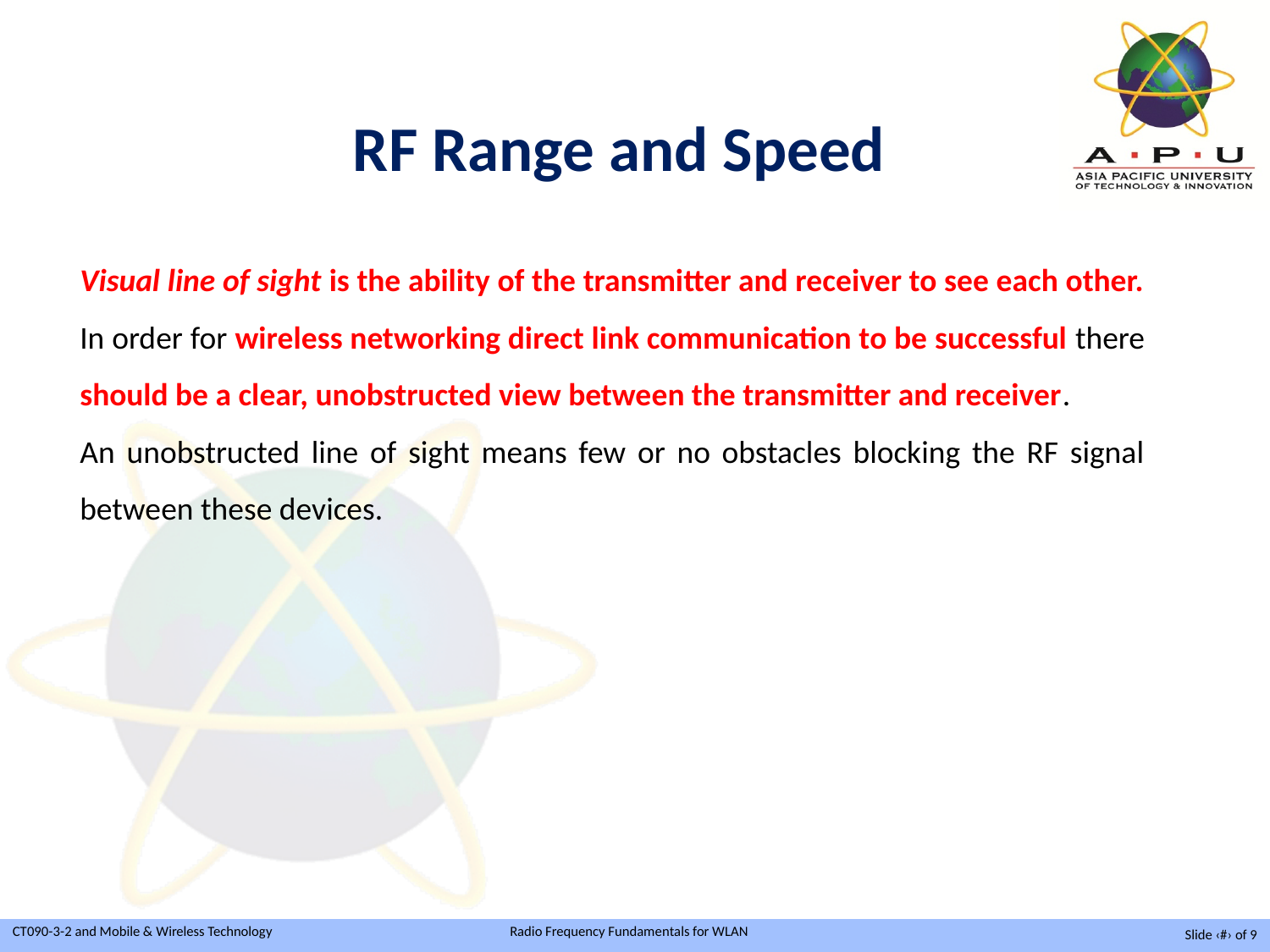

RF Range and Speed

Visual line of sight is the ability of the transmitter and receiver to see each other. In order for wireless networking direct link communication to be successful there should be a clear, unobstructed view between the transmitter and receiver.
An unobstructed line of sight means few or no obstacles blocking the RF signal between these devices.

Slide ‹#› of 9